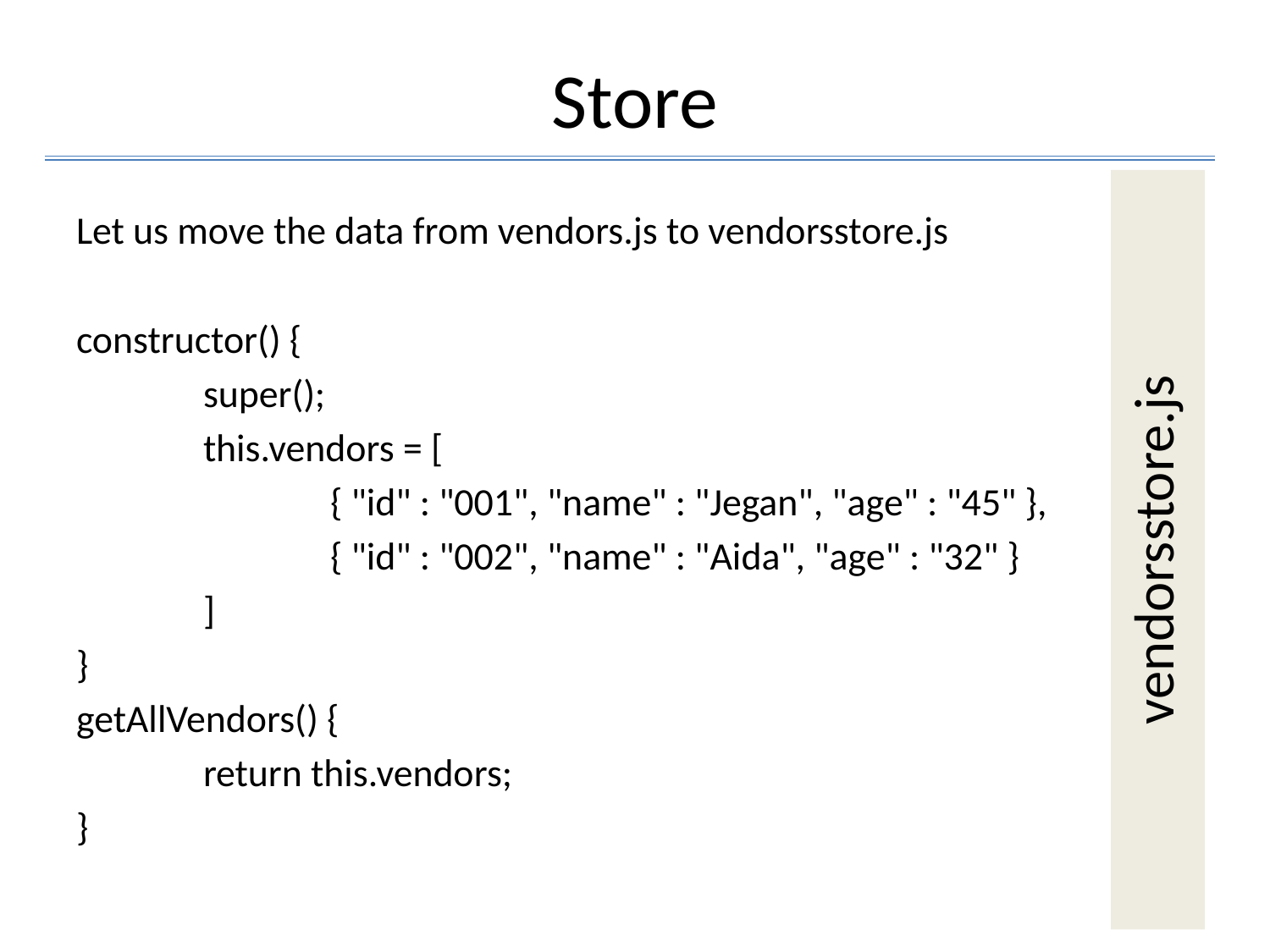

# Store
vendorsstore.js
Let us move the data from vendors.js to vendorsstore.js

constructor() {
	super();
	this.vendors = [
		{ "id" : "001", "name" : "Jegan", "age" : "45" },
		{ "id" : "002", "name" : "Aida", "age" : "32" }
	]
}
getAllVendors() {
	return this.vendors;
}